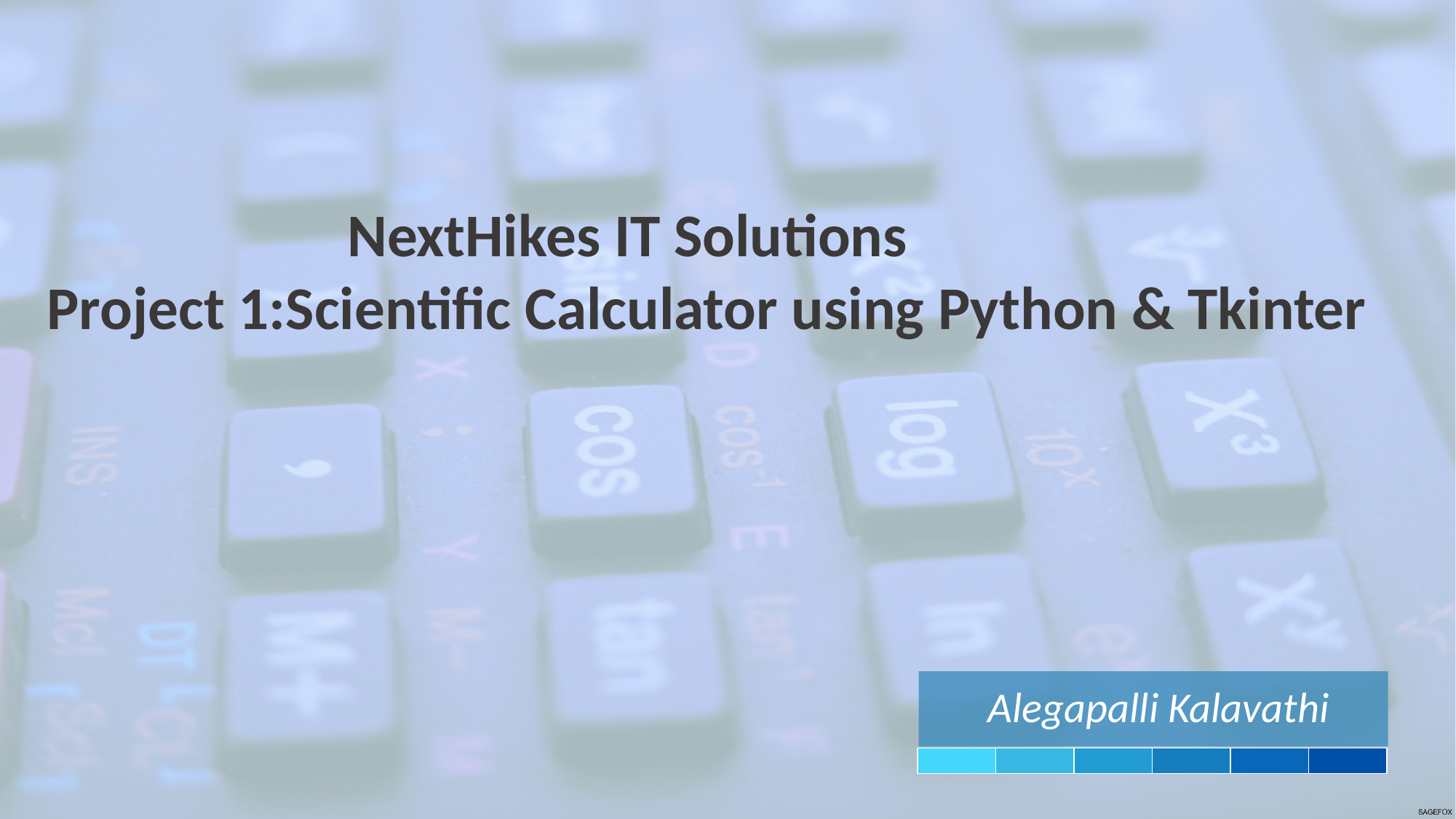

NextHikes IT Solutions
Project 1:Scientific Calculator using Python & Tkinter

Alegapalli Kalavathi